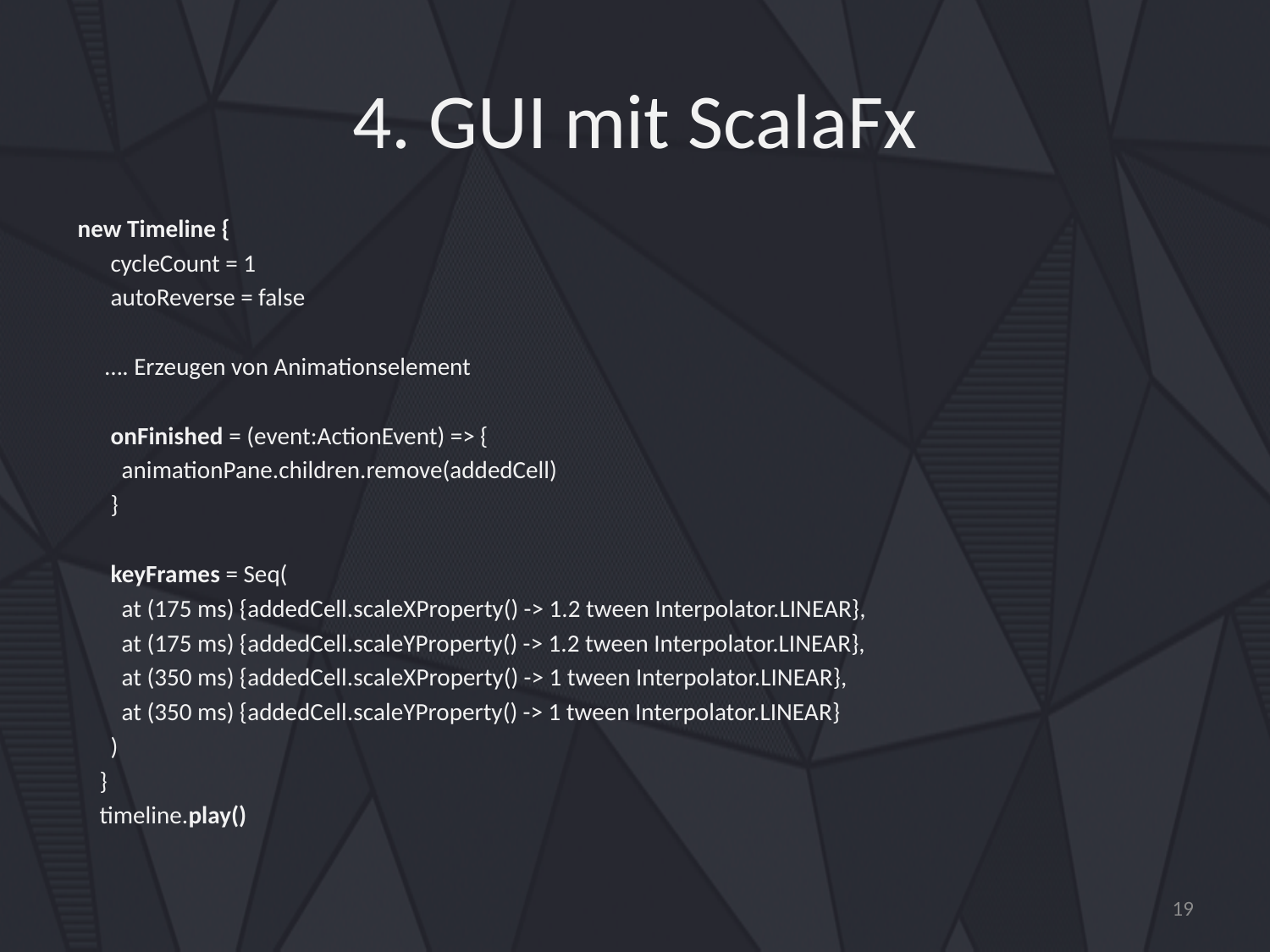

# 4. GUI mit ScalaFx
new Timeline {
      cycleCount = 1
      autoReverse = false

     …. Erzeugen von Animationselement

      onFinished = (event:ActionEvent) => {
        animationPane.children.remove(addedCell)
      }

      keyFrames = Seq(
        at (175 ms) {addedCell.scaleXProperty() -> 1.2 tween Interpolator.LINEAR},
        at (175 ms) {addedCell.scaleYProperty() -> 1.2 tween Interpolator.LINEAR},
        at (350 ms) {addedCell.scaleXProperty() -> 1 tween Interpolator.LINEAR},
        at (350 ms) {addedCell.scaleYProperty() -> 1 tween Interpolator.LINEAR}
      )
    }
    timeline.play()
19